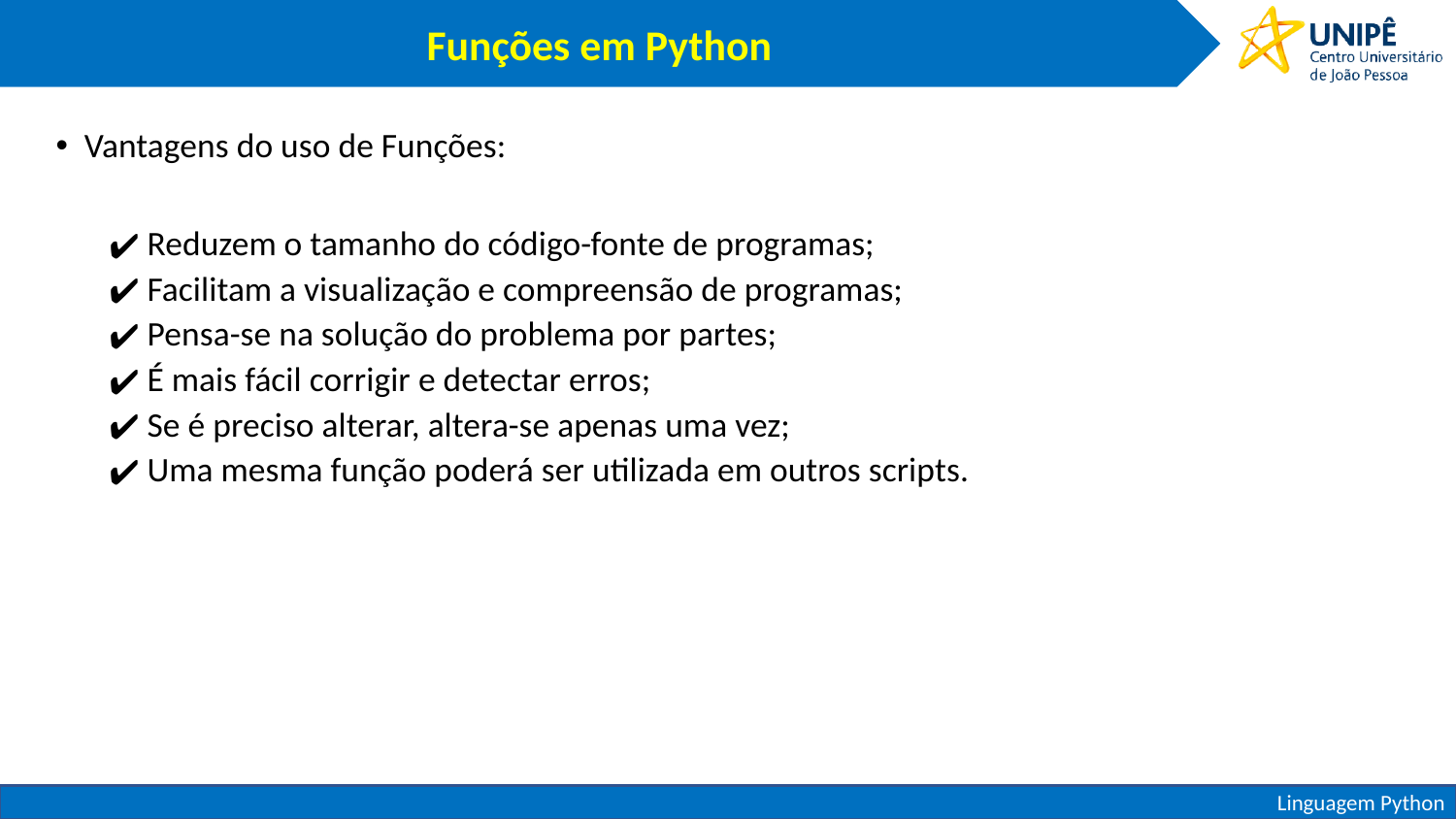

Funções em Python
Vantagens do uso de Funções:

 Reduzem o tamanho do código-fonte de programas;
 Facilitam a visualização e compreensão de programas;
 Pensa-se na solução do problema por partes;
 É mais fácil corrigir e detectar erros;
 Se é preciso alterar, altera-se apenas uma vez;
 Uma mesma função poderá ser utilizada em outros scripts.